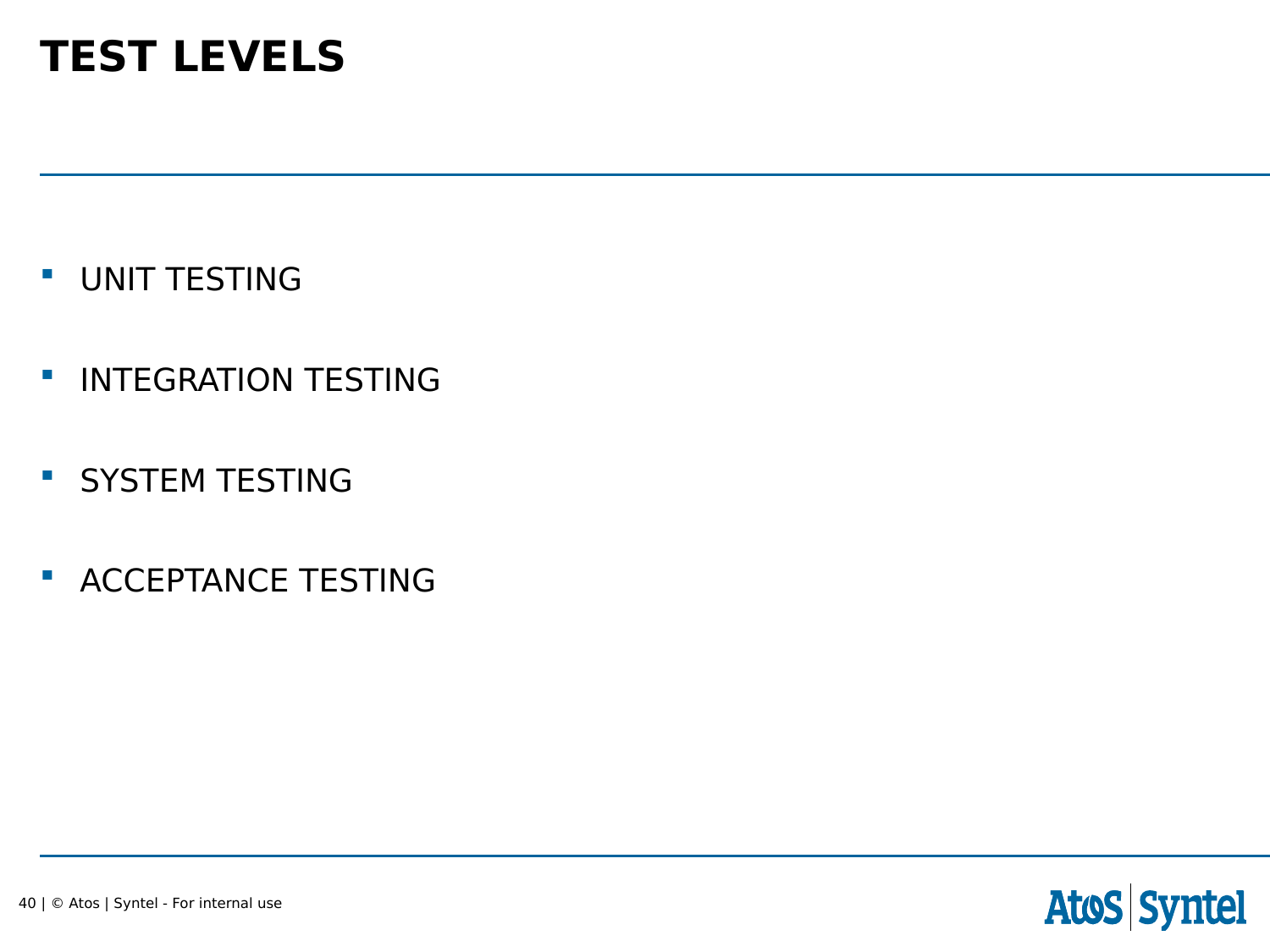

# TEST LEVELS
UNIT TESTING
INTEGRATION TESTING
SYSTEM TESTING
ACCEPTANCE TESTING